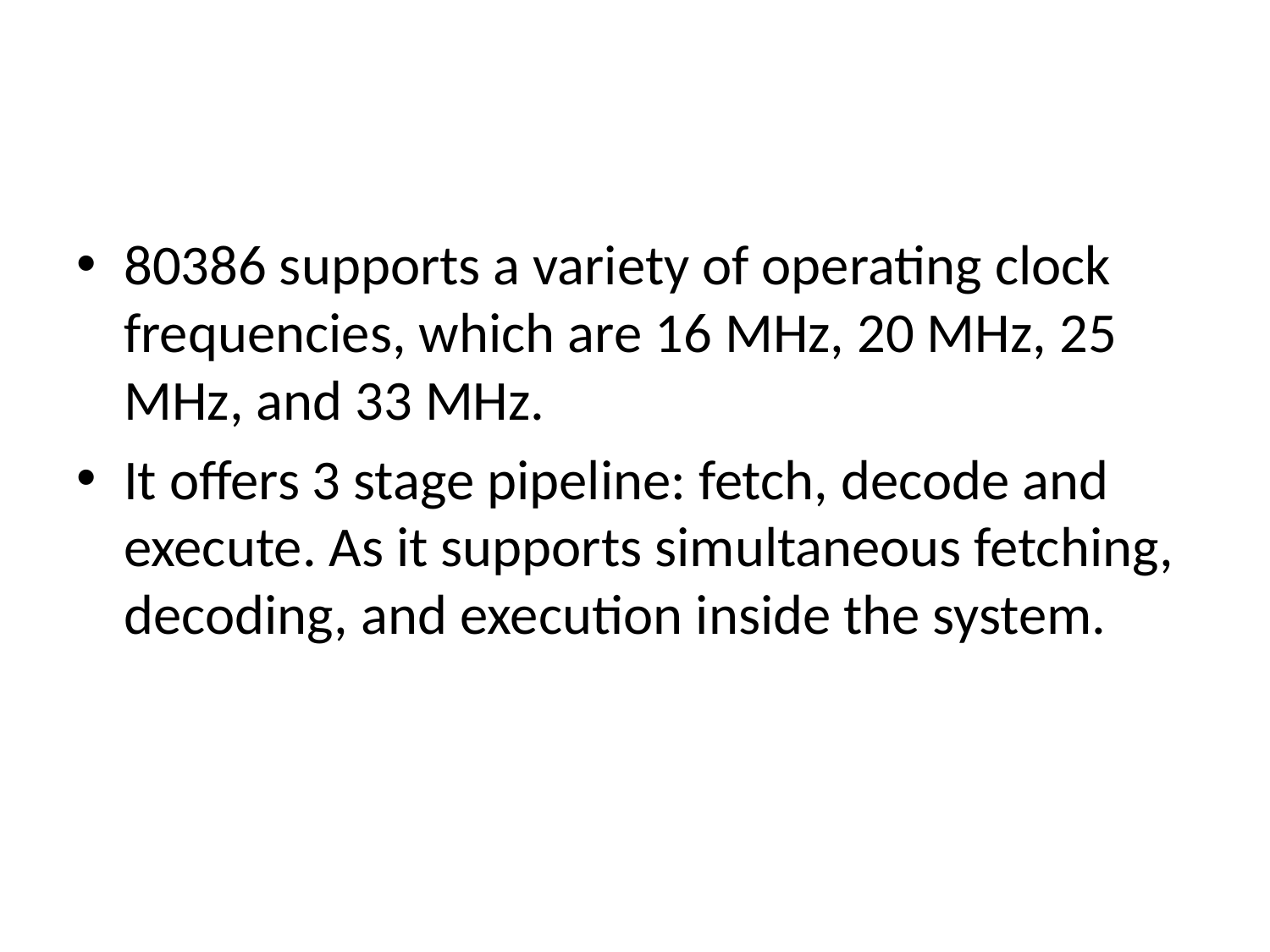

#
80386 supports a variety of operating clock frequencies, which are 16 MHz, 20 MHz, 25 MHz, and 33 MHz.
It offers 3 stage pipeline: fetch, decode and execute. As it supports simultaneous fetching, decoding, and execution inside the system.